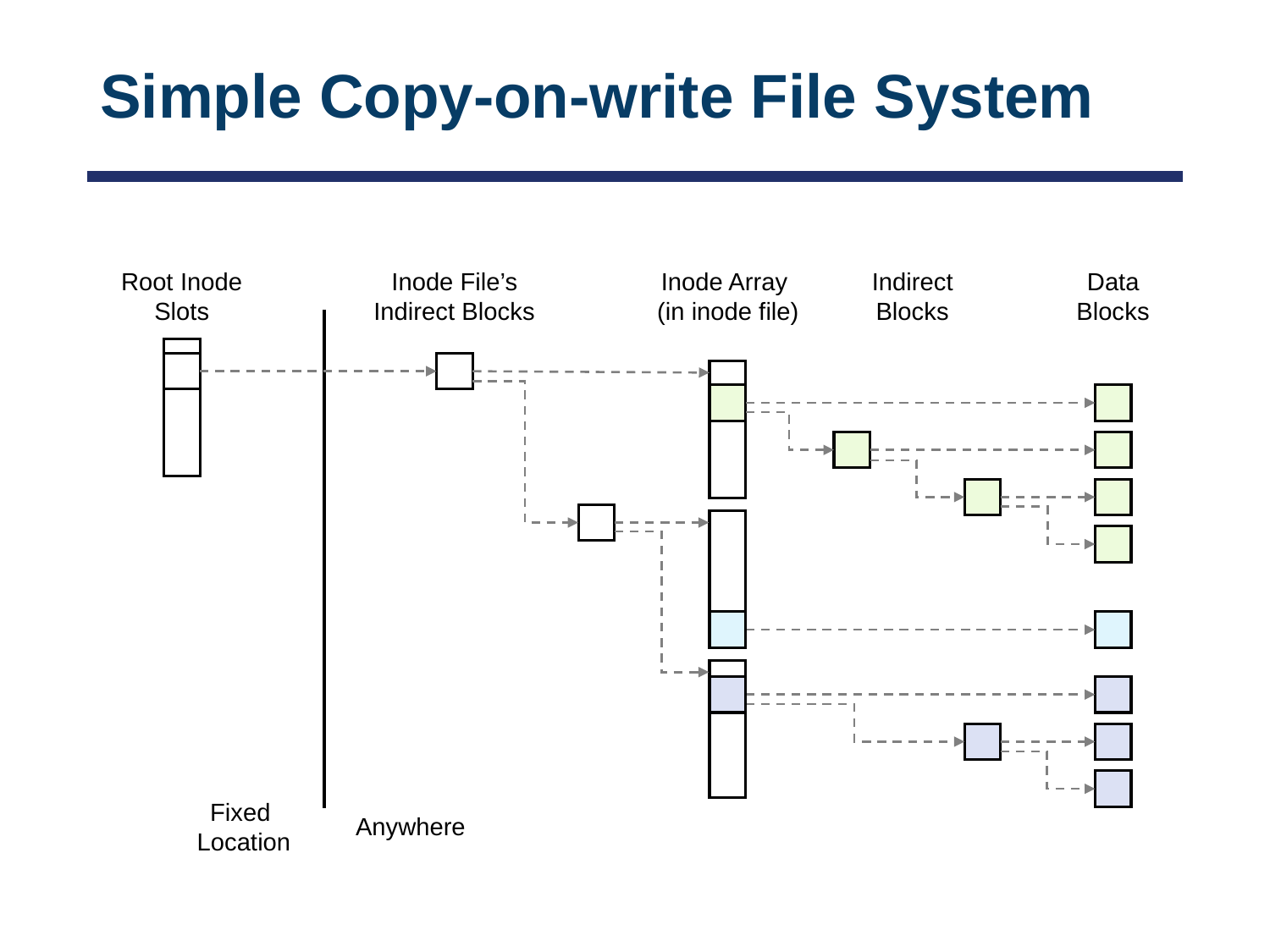

# Simple Copy-on-write File System
Root Inode
Slots
Inode File’s
Indirect Blocks
Inode Array
(in inode file)
Indirect
Blocks
Data
Blocks

Fixed
Location
Anywhere